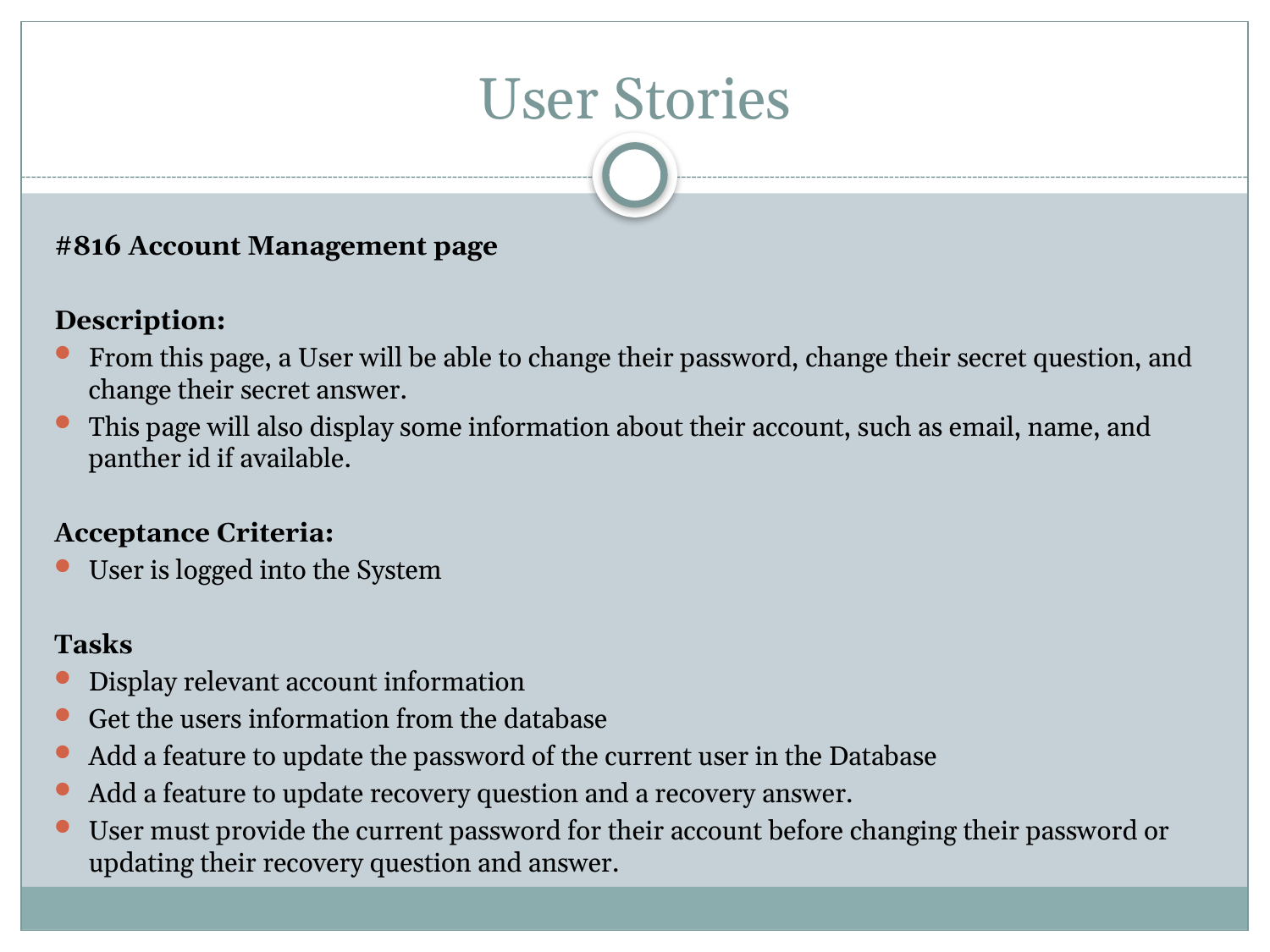

# User Stories
#816 Account Management page

Description:
From this page, a User will be able to change their password, change their secret question, and change their secret answer.
This page will also display some information about their account, such as email, name, and panther id if available.

Acceptance Criteria:
User is logged into the System

Tasks
Display relevant account information
Get the users information from the database
Add a feature to update the password of the current user in the Database
Add a feature to update recovery question and a recovery answer.
User must provide the current password for their account before changing their password or updating their recovery question and answer.